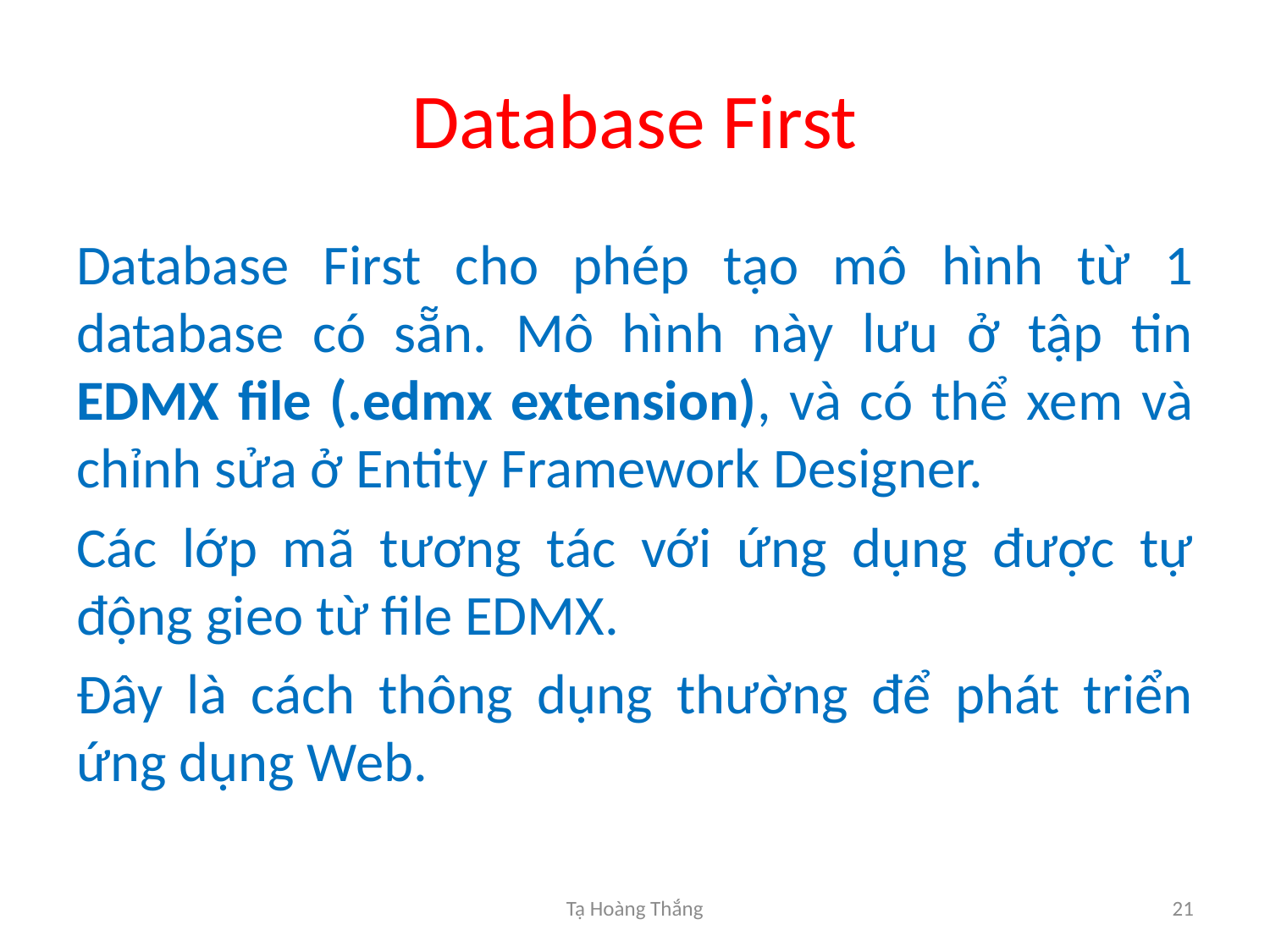

# Database First
Database First cho phép tạo mô hình từ 1 database có sẵn. Mô hình này lưu ở tập tin EDMX file (.edmx extension), và có thể xem và chỉnh sửa ở Entity Framework Designer.
Các lớp mã tương tác với ứng dụng được tự động gieo từ file EDMX.
Đây là cách thông dụng thường để phát triển ứng dụng Web.
Tạ Hoàng Thắng
21